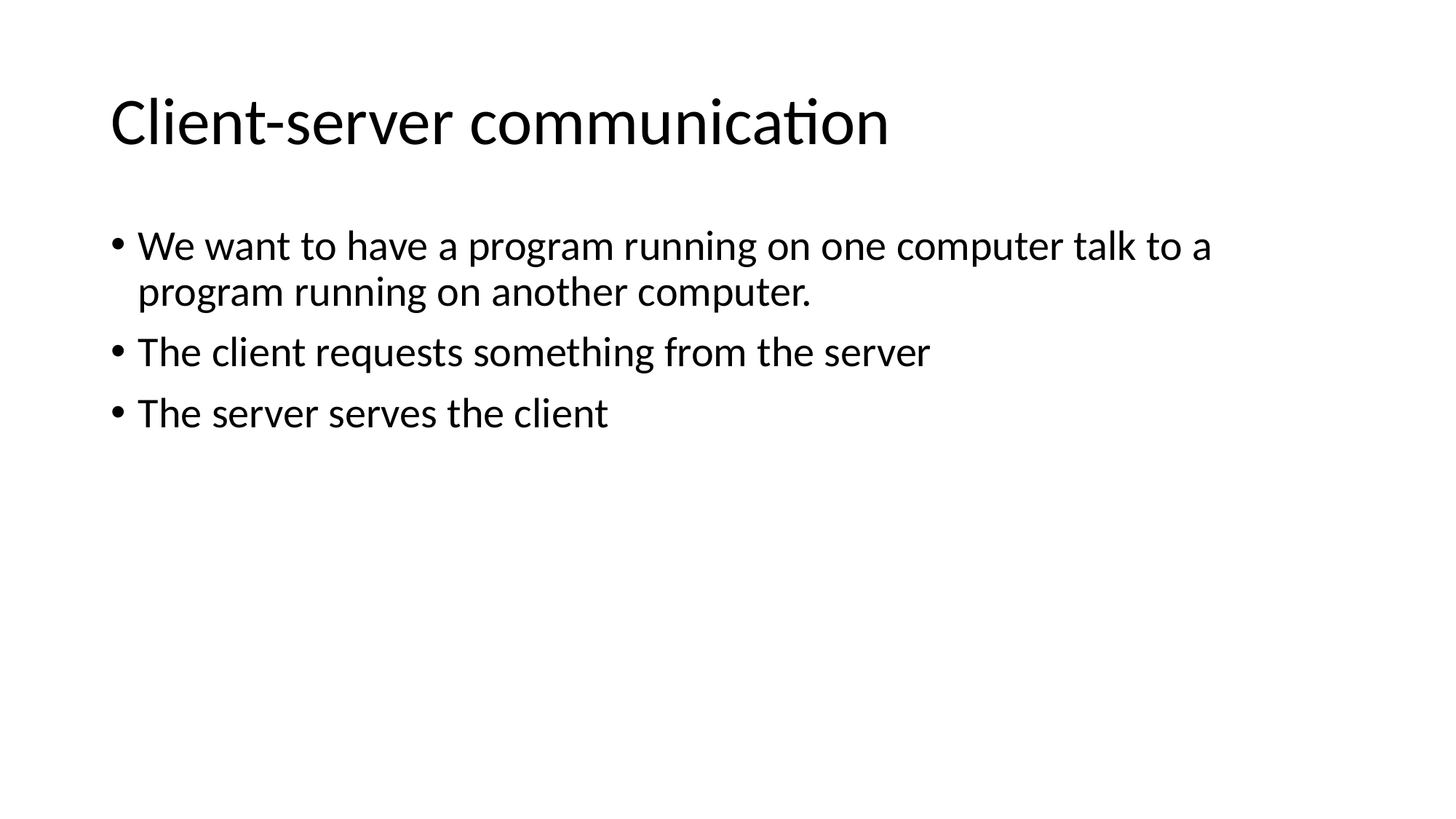

# Client-server communication
We want to have a program running on one computer talk to a program running on another computer.
The client requests something from the server
The server serves the client